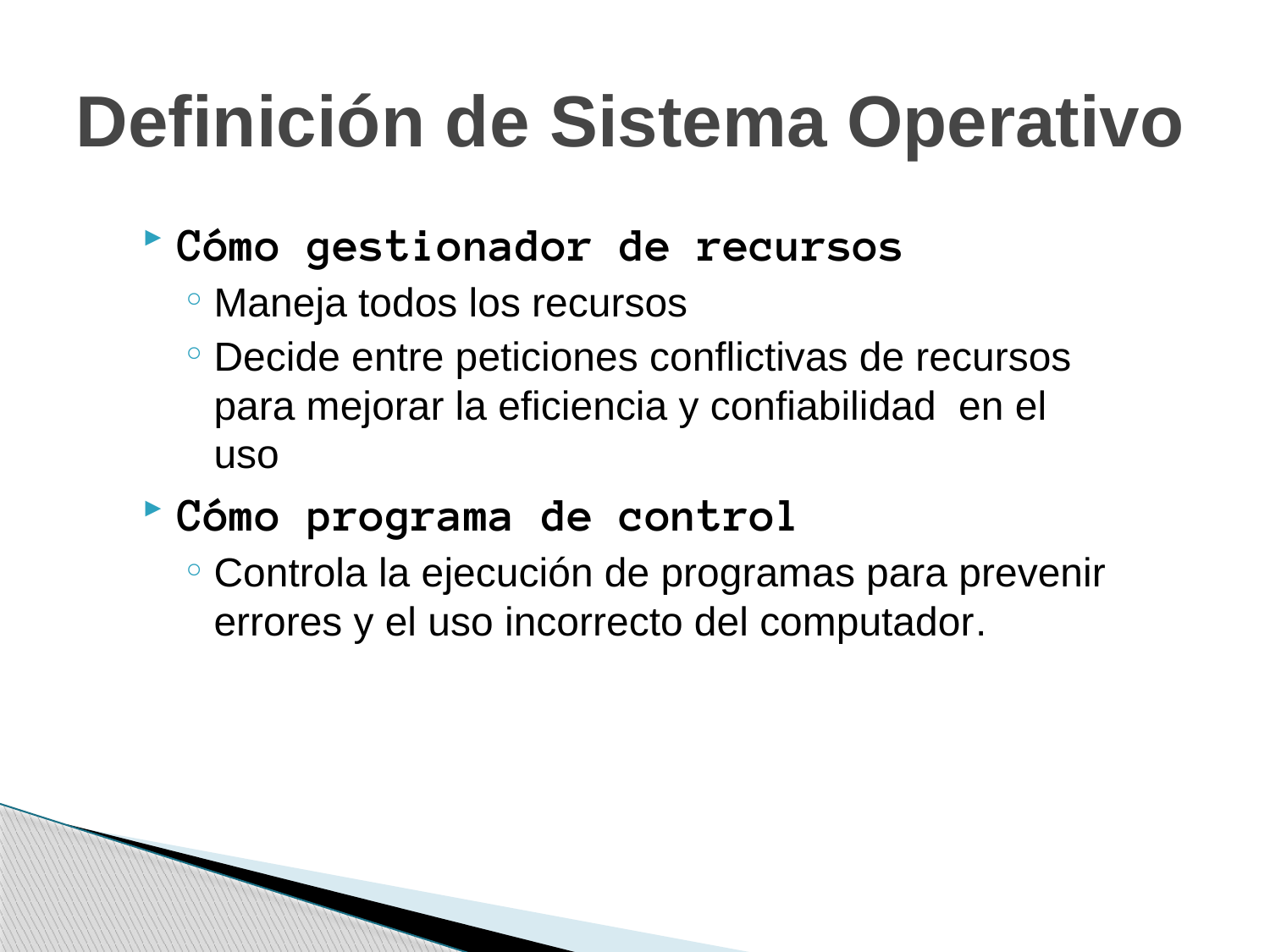

# Definición de Sistema Operativo

Cómo gestionador de recursos
Maneja todos los recursos
Decide entre peticiones conflictivas de recursos para mejorar la eficiencia y confiabilidad  en el uso
Cómo programa de control
Controla la ejecución de programas para prevenir errores y el uso incorrecto del computador.